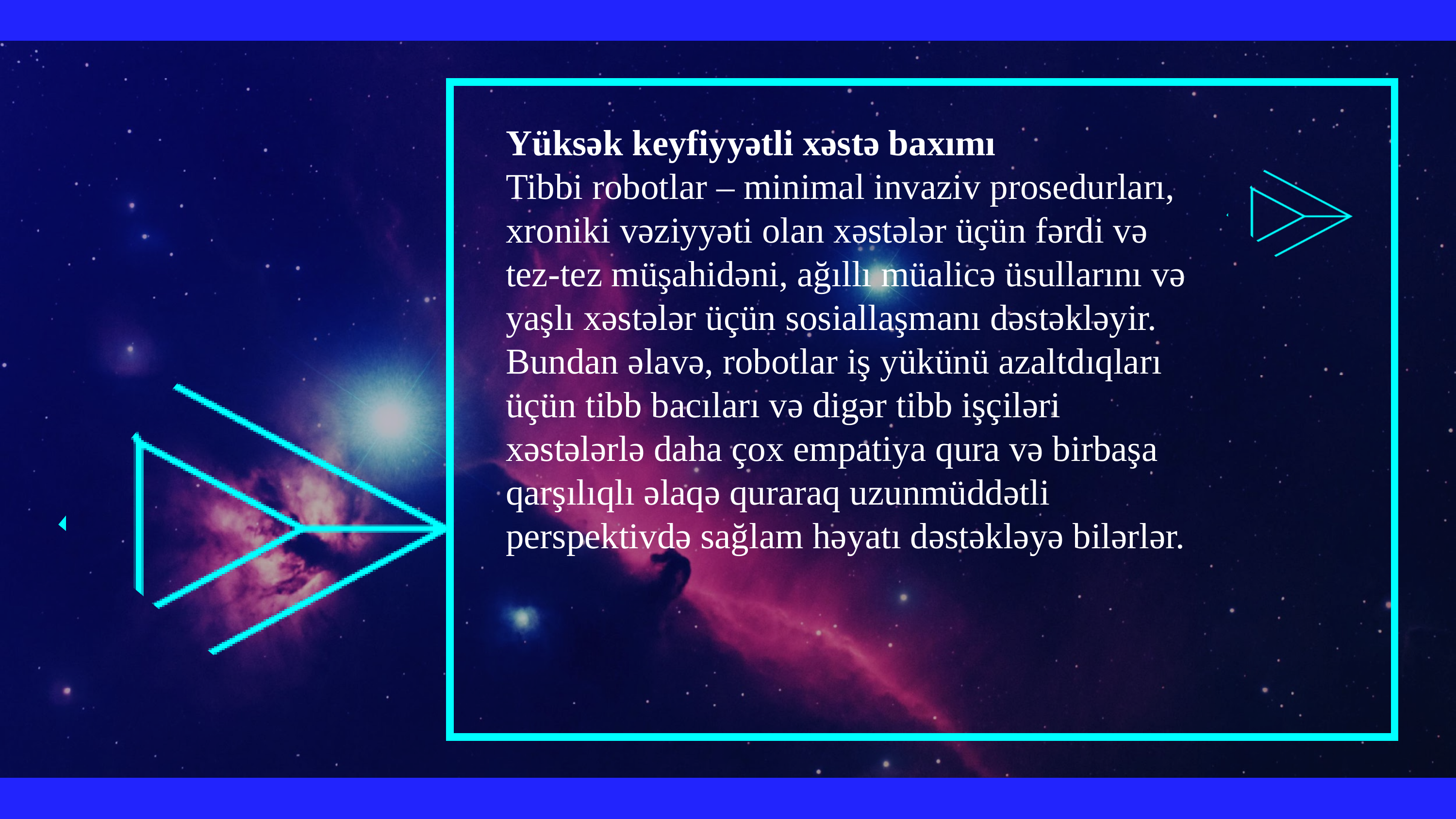

Yüksək keyfiyyətli xəstə baxımı
Tibbi robotlar – minimal invaziv prosedurları, xroniki vəziyyəti olan xəstələr üçün fərdi və tez-tez müşahidəni, ağıllı müalicə üsullarını və yaşlı xəstələr üçün sosiallaşmanı dəstəkləyir. Bundan əlavə, robotlar iş yükünü azaltdıqları üçün tibb bacıları və digər tibb işçiləri xəstələrlə daha çox empatiya qura və birbaşa qarşılıqlı əlaqə quraraq uzunmüddətli perspektivdə sağlam həyatı dəstəkləyə bilərlər.